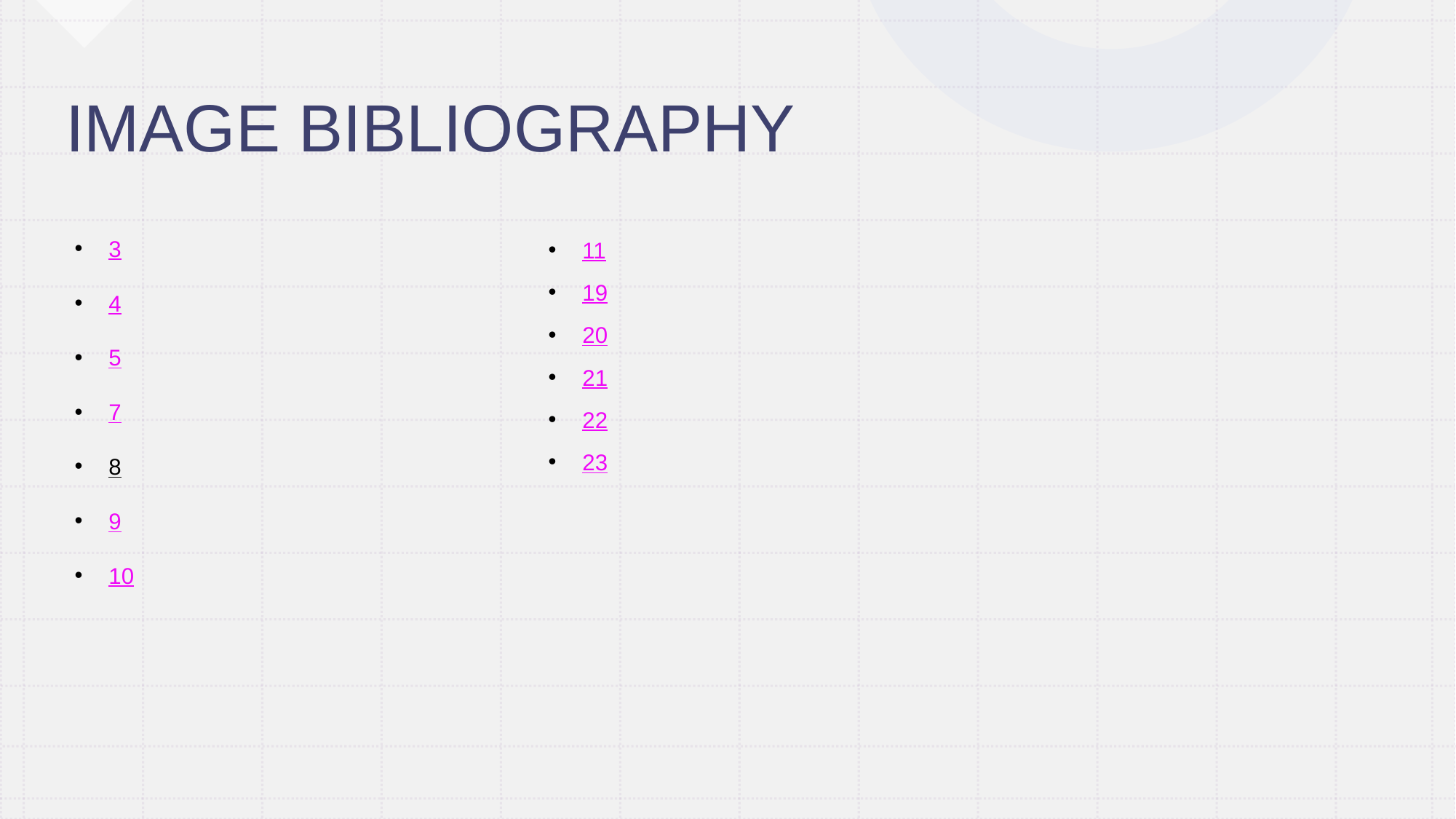

# IMAGE BIBLIOGRAPHY

11
19
20
21
22
23

3

4

5

7

8

9

10